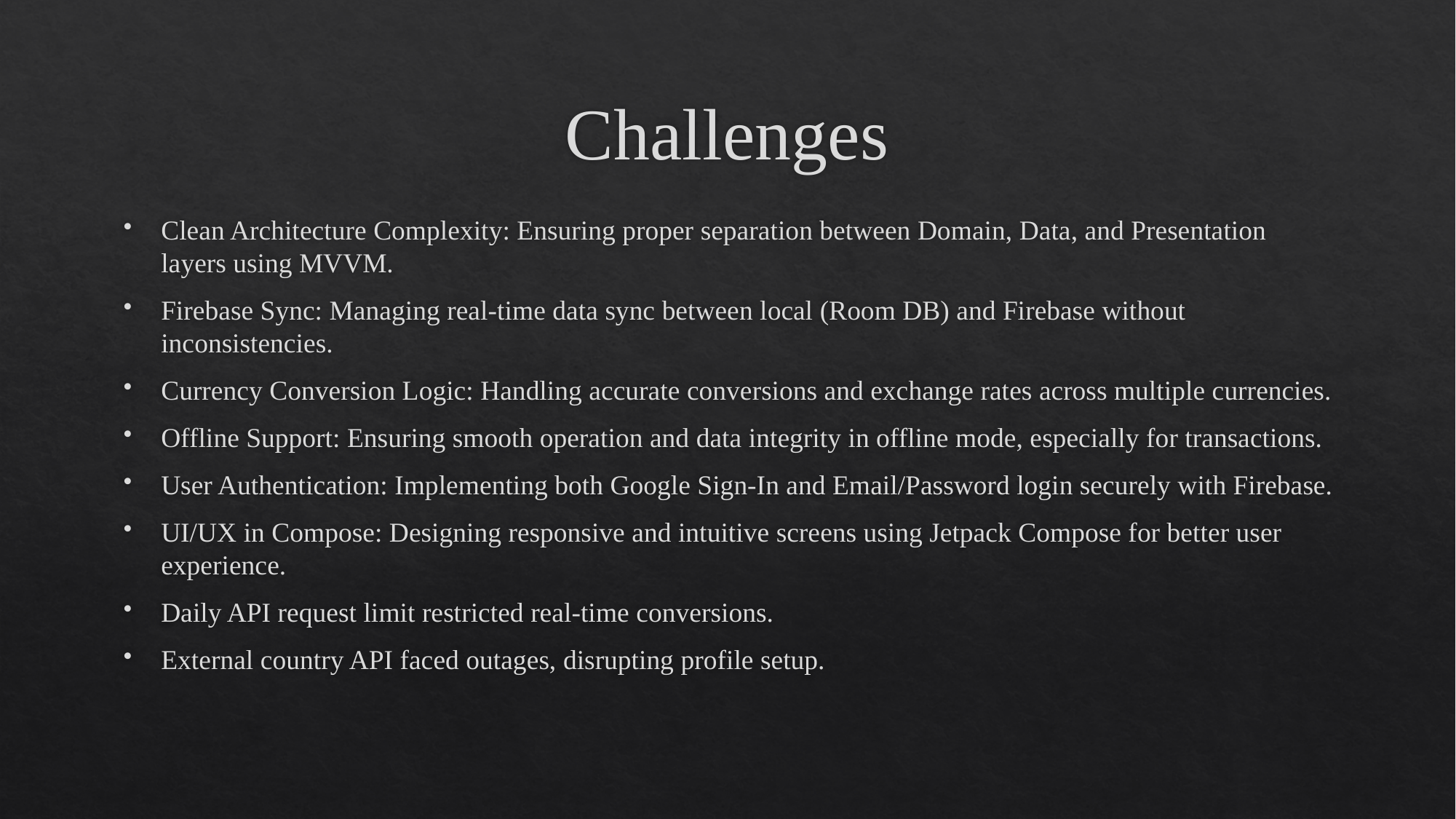

# Challenges
Clean Architecture Complexity: Ensuring proper separation between Domain, Data, and Presentation layers using MVVM.
Firebase Sync: Managing real-time data sync between local (Room DB) and Firebase without inconsistencies.
Currency Conversion Logic: Handling accurate conversions and exchange rates across multiple currencies.
Offline Support: Ensuring smooth operation and data integrity in offline mode, especially for transactions.
User Authentication: Implementing both Google Sign-In and Email/Password login securely with Firebase.
UI/UX in Compose: Designing responsive and intuitive screens using Jetpack Compose for better user experience.
Daily API request limit restricted real-time conversions.
External country API faced outages, disrupting profile setup.